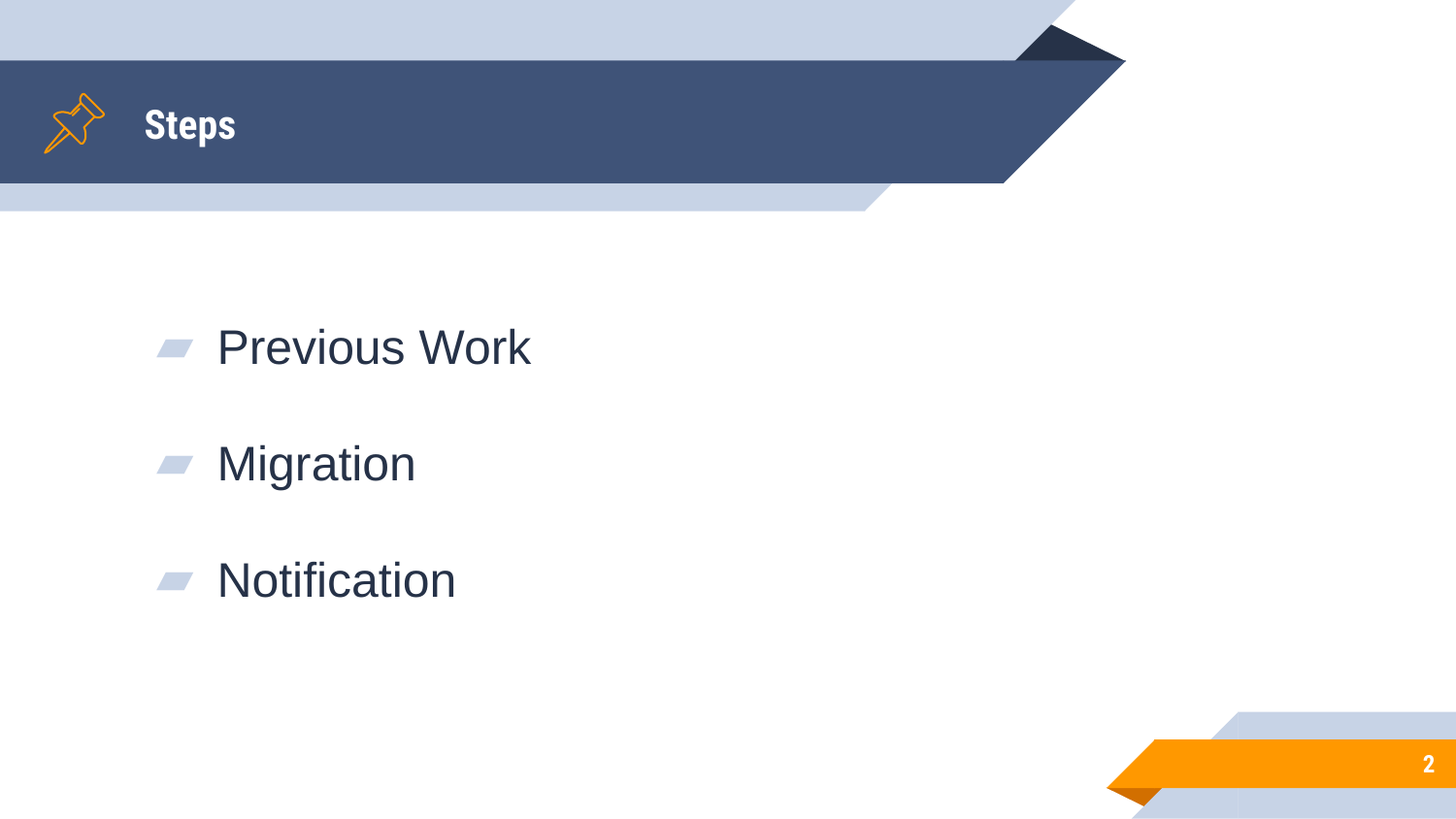

# Steps

Previous Work

Migration

Notification
2